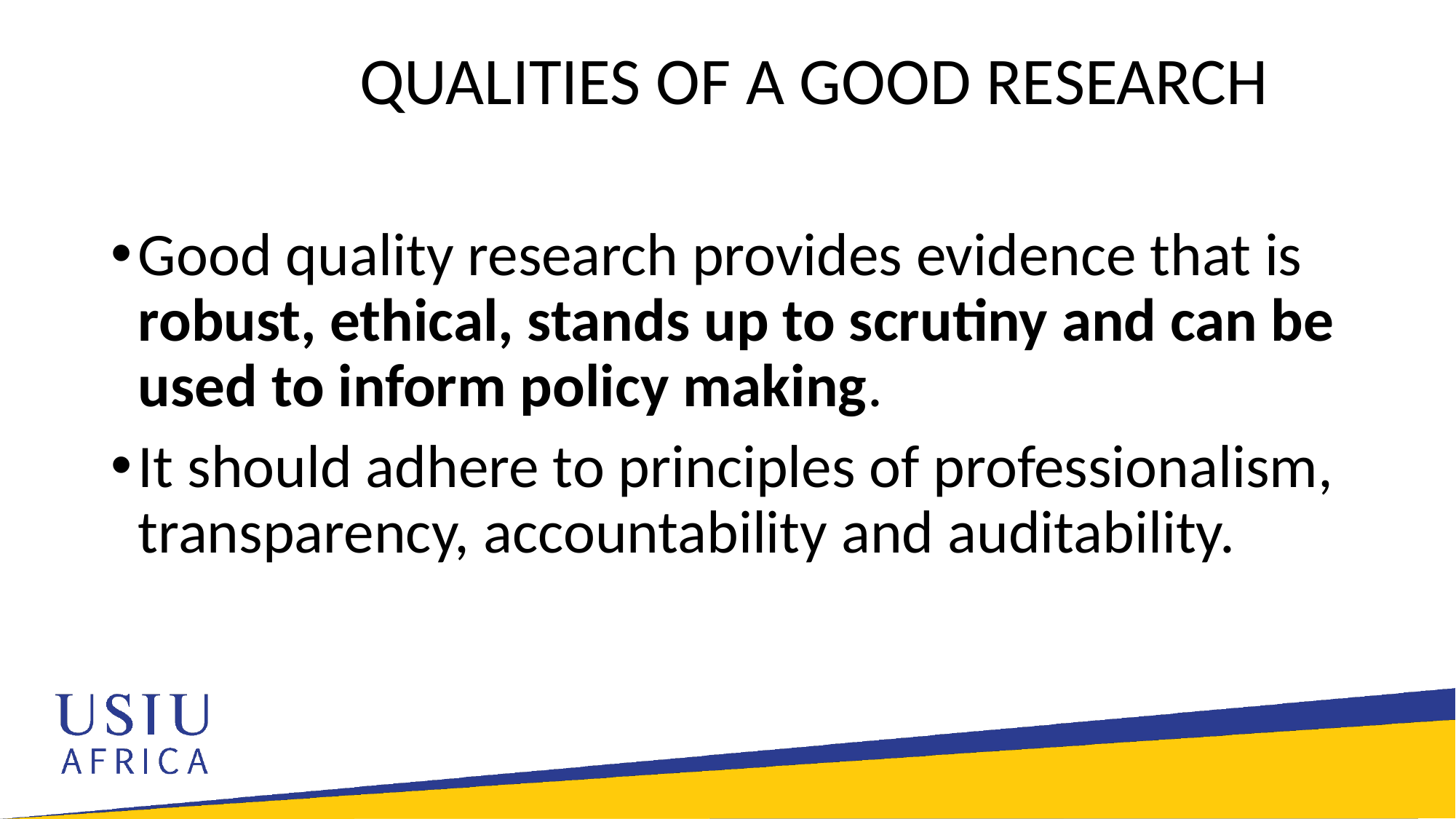

# QUALITIES OF A GOOD RESEARCH
Good quality research provides evidence that is robust, ethical, stands up to scrutiny and can be used to inform policy making.
It should adhere to principles of professionalism, transparency, accountability and auditability.